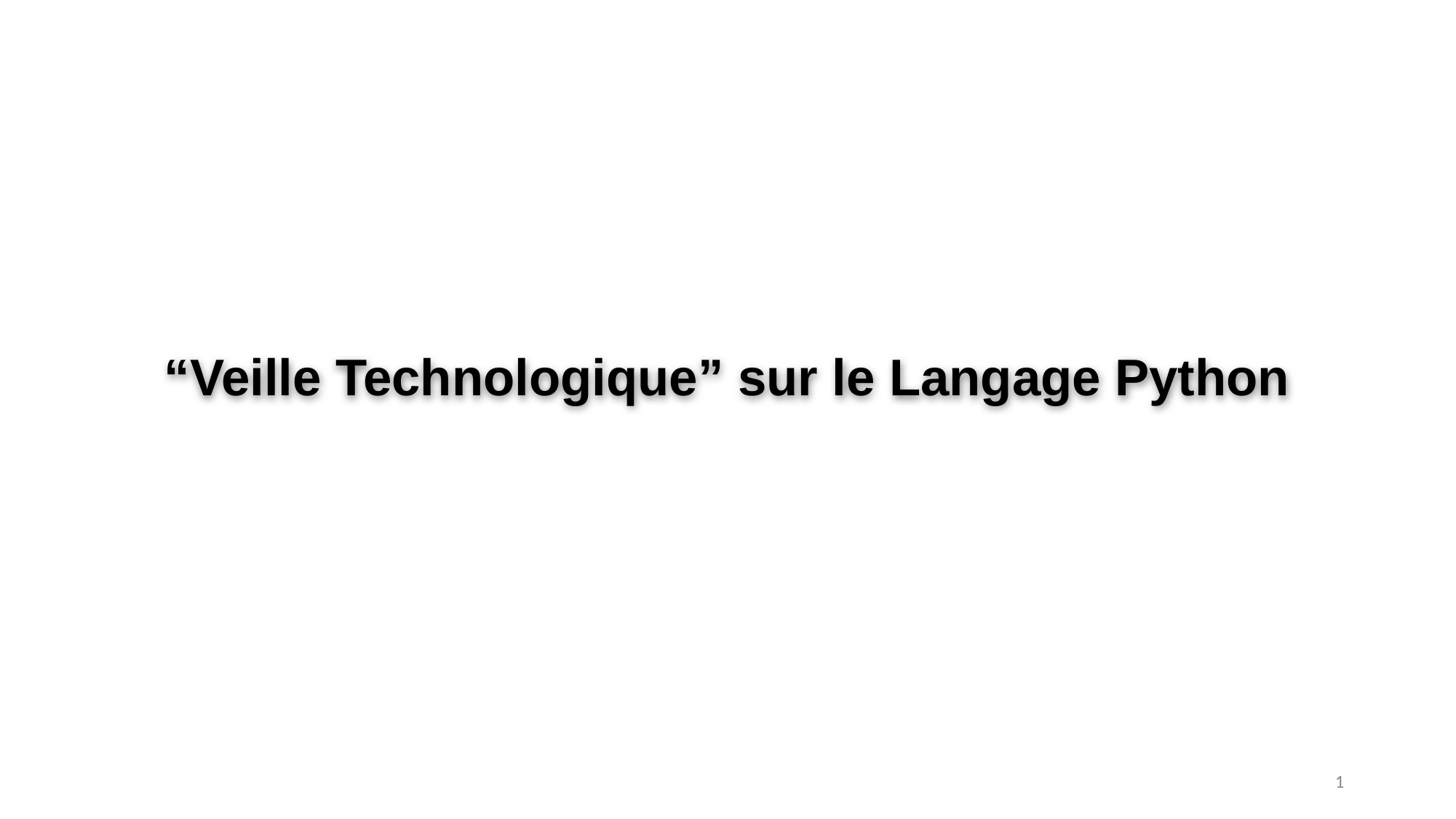

# “Veille Technologique” sur le Langage Python
1